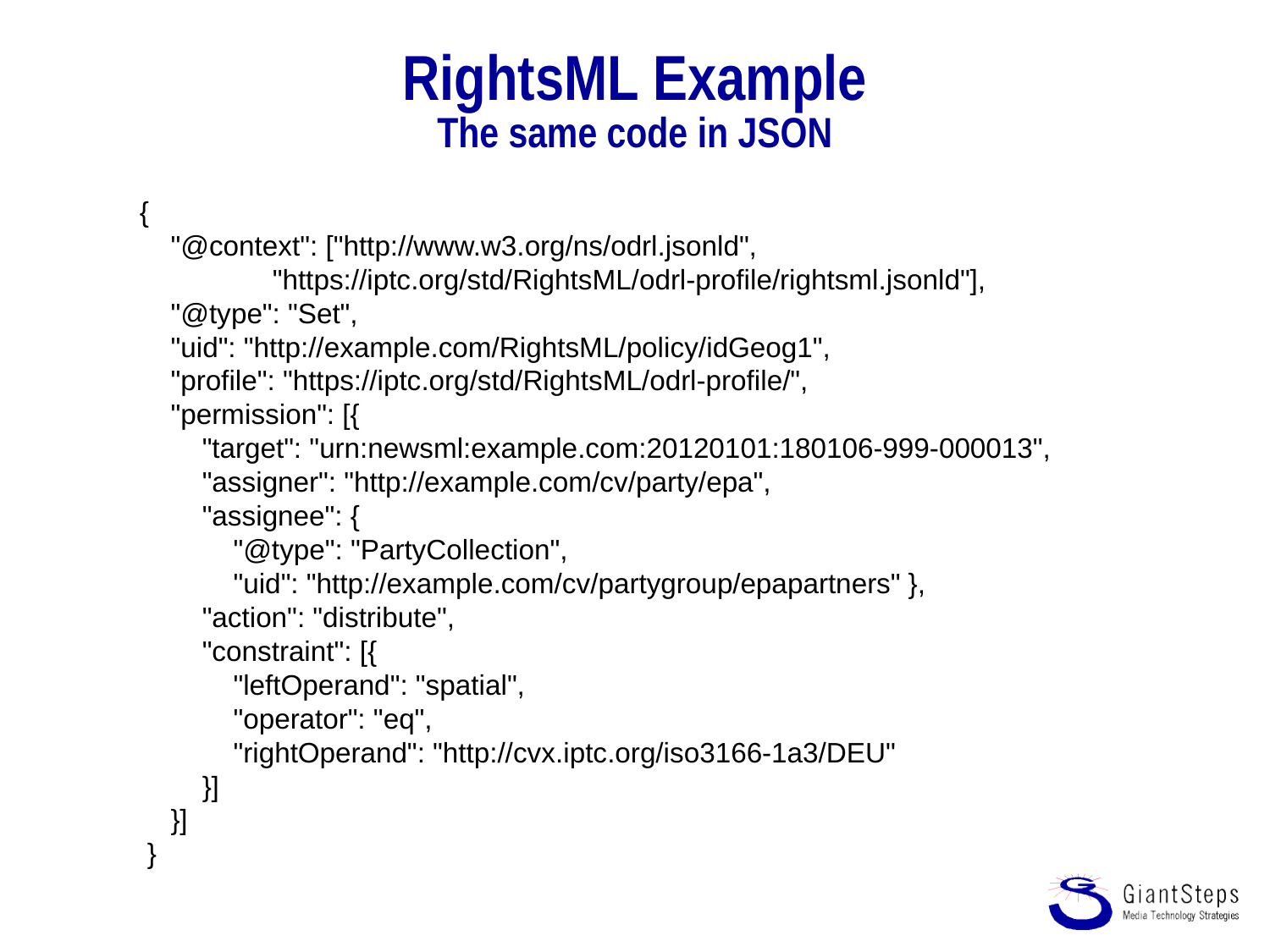

# RightsML Example The same code in JSON
{
    "@context": ["http://www.w3.org/ns/odrl.jsonld",
                 "https://iptc.org/std/RightsML/odrl-profile/rightsml.jsonld"],
    "@type": "Set",
    "uid": "http://example.com/RightsML/policy/idGeog1",
    "profile": "https://iptc.org/std/RightsML/odrl-profile/",
    "permission": [{
        "target": "urn:newsml:example.com:20120101:180106-999-000013",
        "assigner": "http://example.com/cv/party/epa",
        "assignee": {
            "@type": "PartyCollection",
            "uid": "http://example.com/cv/partygroup/epapartners" },
        "action": "distribute",
        "constraint": [{
            "leftOperand": "spatial",
            "operator": "eq",
            "rightOperand": "http://cvx.iptc.org/iso3166-1a3/DEU"
        }]
    }]
 }